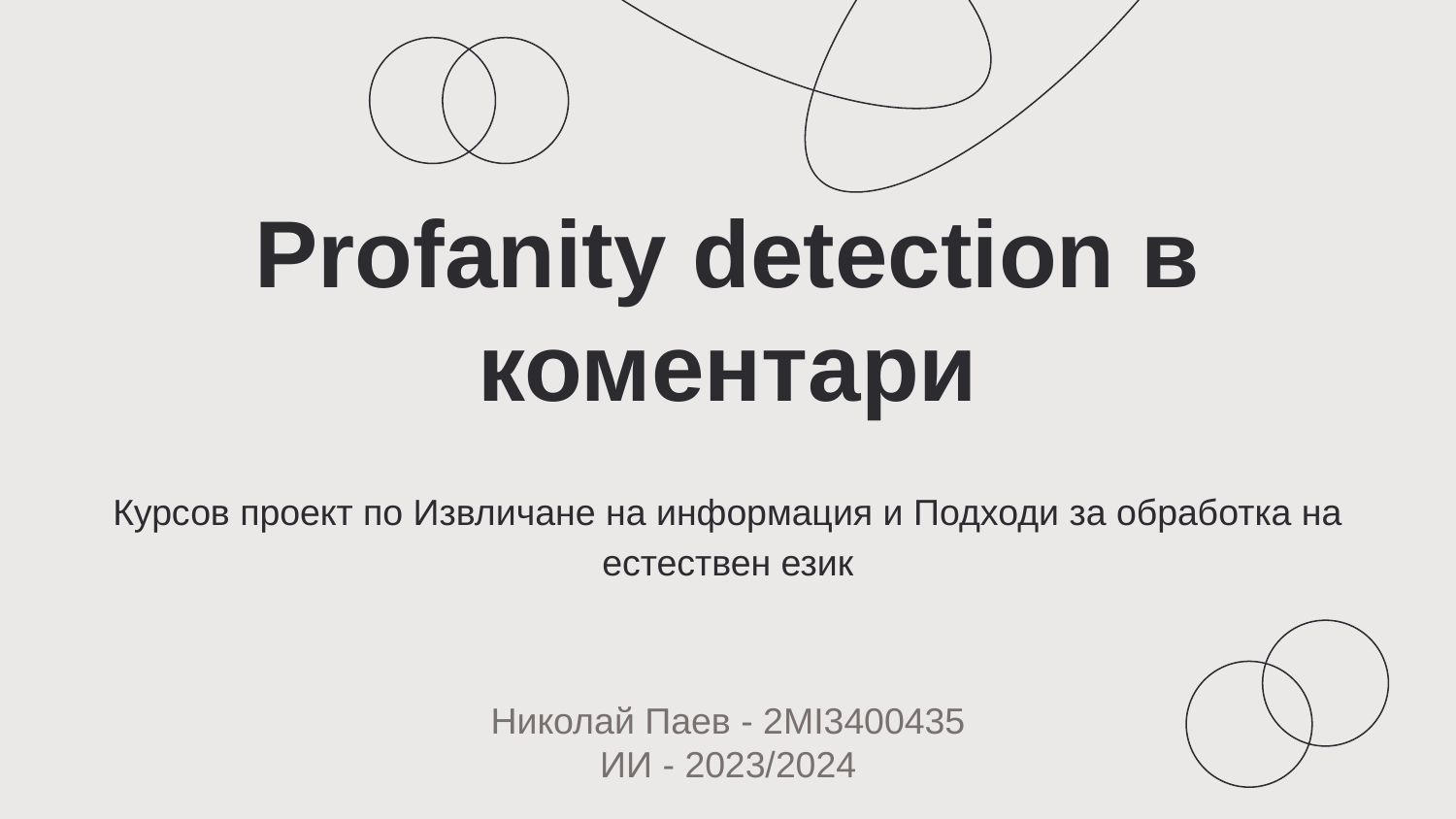

# Profanity detection в коментари
Курсов проект по Извличане на информация и Подходи за обработка на естествен език
Николай Паев - 2MI3400435
ИИ - 2023/2024